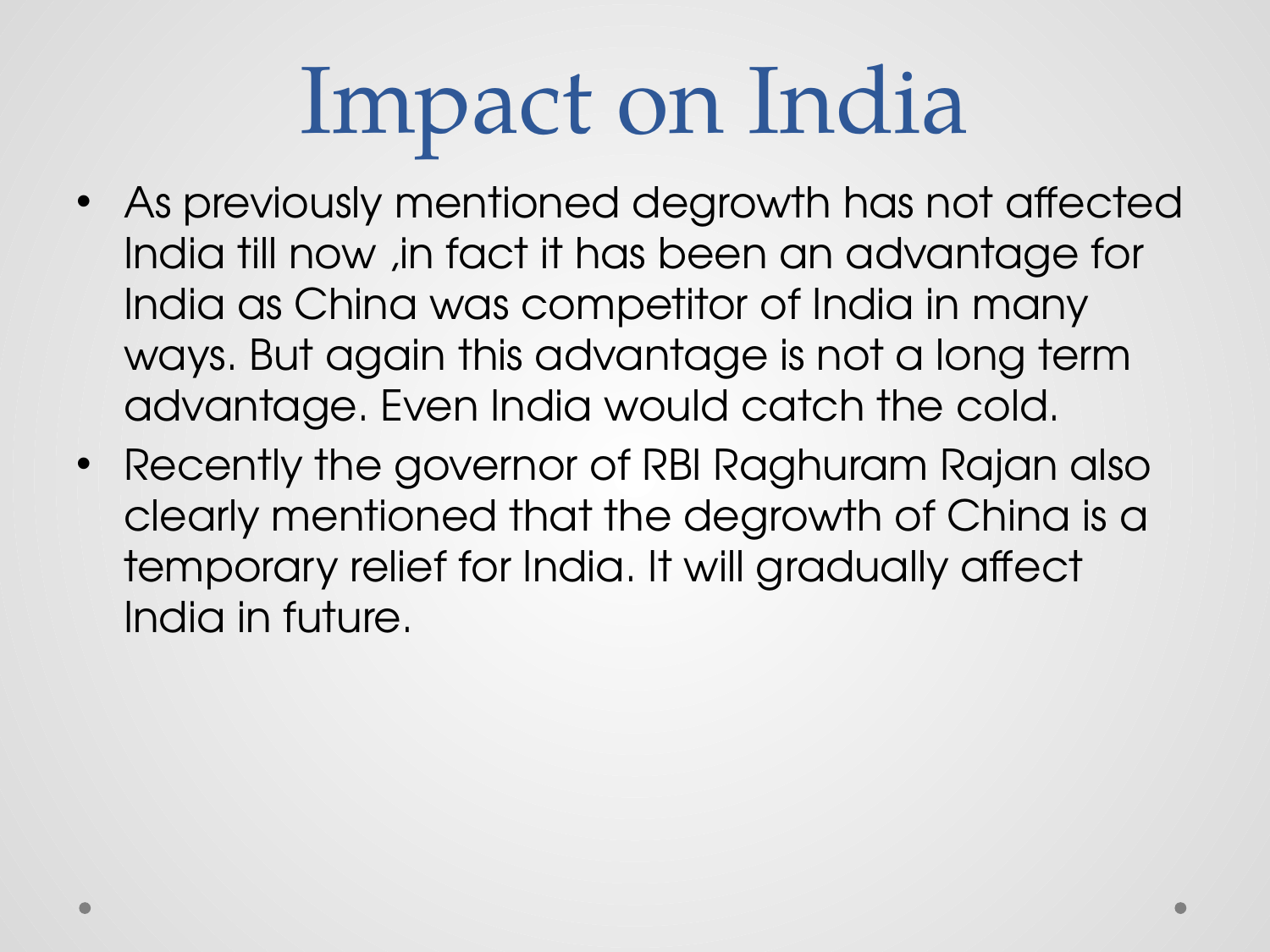

# Impact on India
As previously mentioned degrowth has not affected India till now ,in fact it has been an advantage for India as China was competitor of India in many ways. But again this advantage is not a long term advantage. Even India would catch the cold.
Recently the governor of RBI Raghuram Rajan also clearly mentioned that the degrowth of China is a temporary relief for India. It will gradually affect India in future.